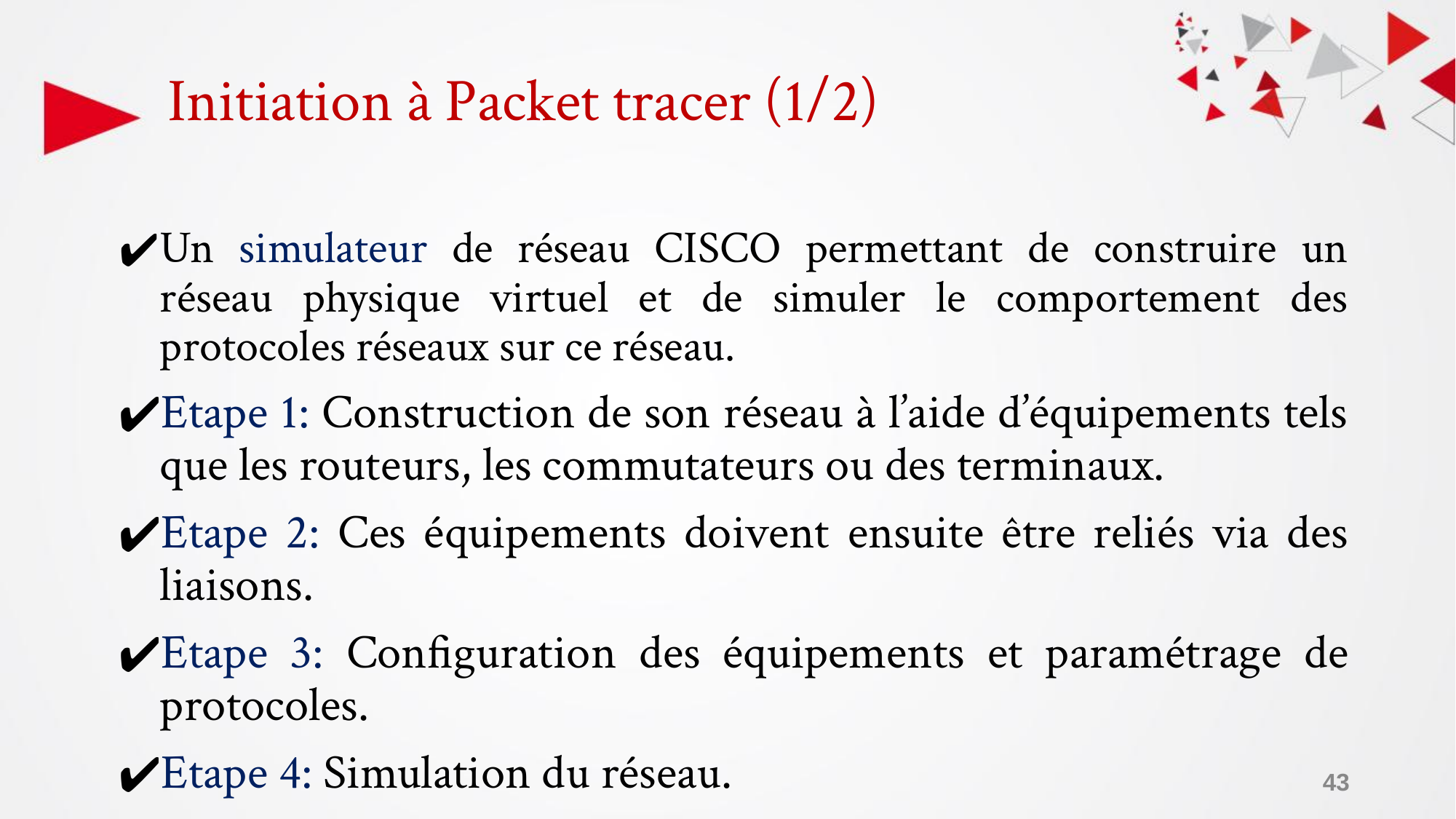

# Initiation à Packet tracer (1/2)
Un simulateur de réseau CISCO permettant de construire un réseau physique virtuel et de simuler le comportement des protocoles réseaux sur ce réseau.
Etape 1: Construction de son réseau à l’aide d’équipements tels que les routeurs, les commutateurs ou des terminaux.
Etape 2: Ces équipements doivent ensuite être reliés via des liaisons.
Etape 3: Configuration des équipements et paramétrage de protocoles.
Etape 4: Simulation du réseau.

43